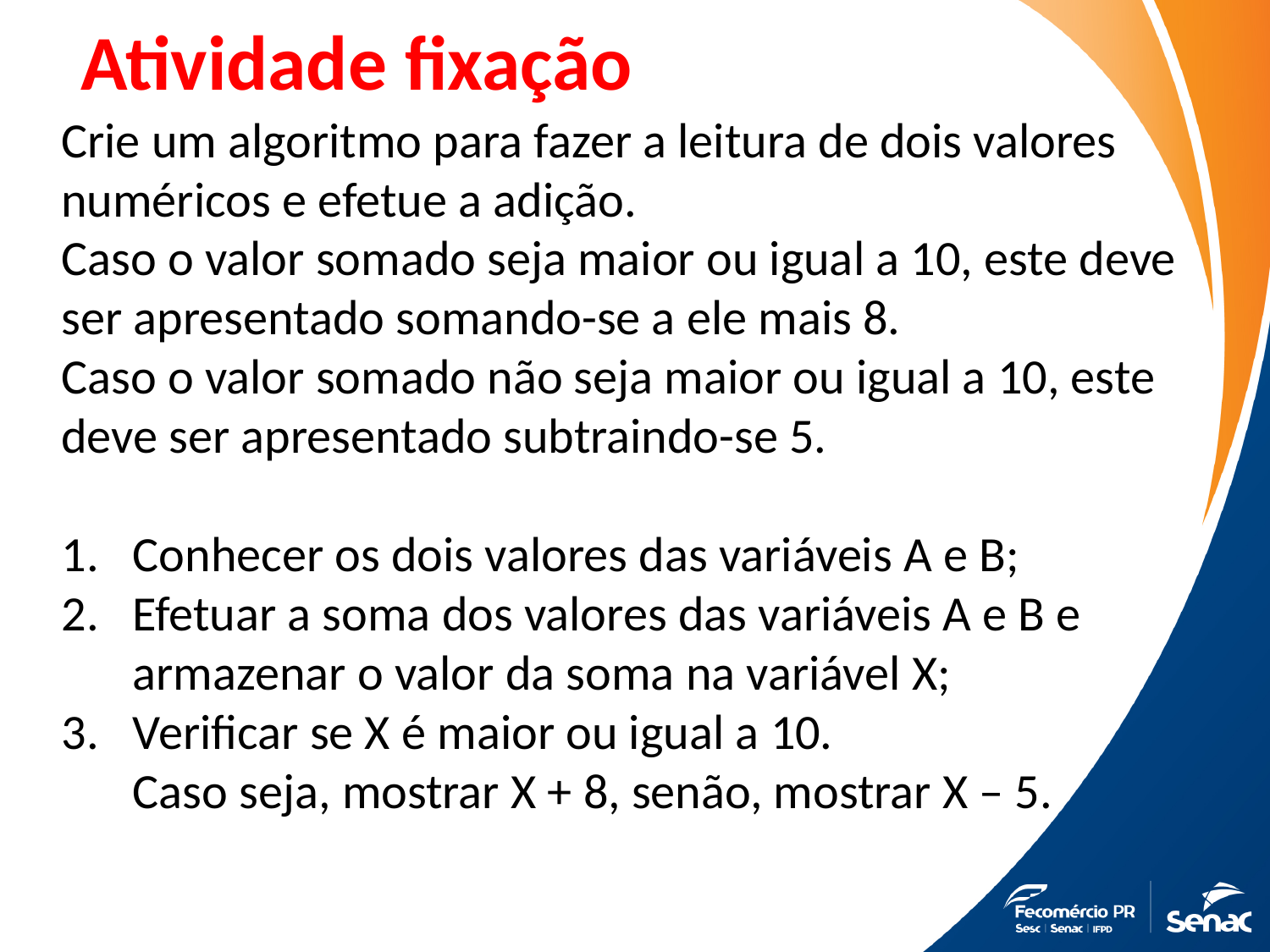

Atividade fixação
Crie um algoritmo para fazer a leitura de dois valores numéricos e efetue a adição.
Caso o valor somado seja maior ou igual a 10, este deve ser apresentado somando-se a ele mais 8.
Caso o valor somado não seja maior ou igual a 10, este deve ser apresentado subtraindo-se 5.

Conhecer os dois valores das variáveis A e B;
Efetuar a soma dos valores das variáveis A e B e armazenar o valor da soma na variável X;
Verificar se X é maior ou igual a 10.
Caso seja, mostrar X + 8, senão, mostrar X – 5.